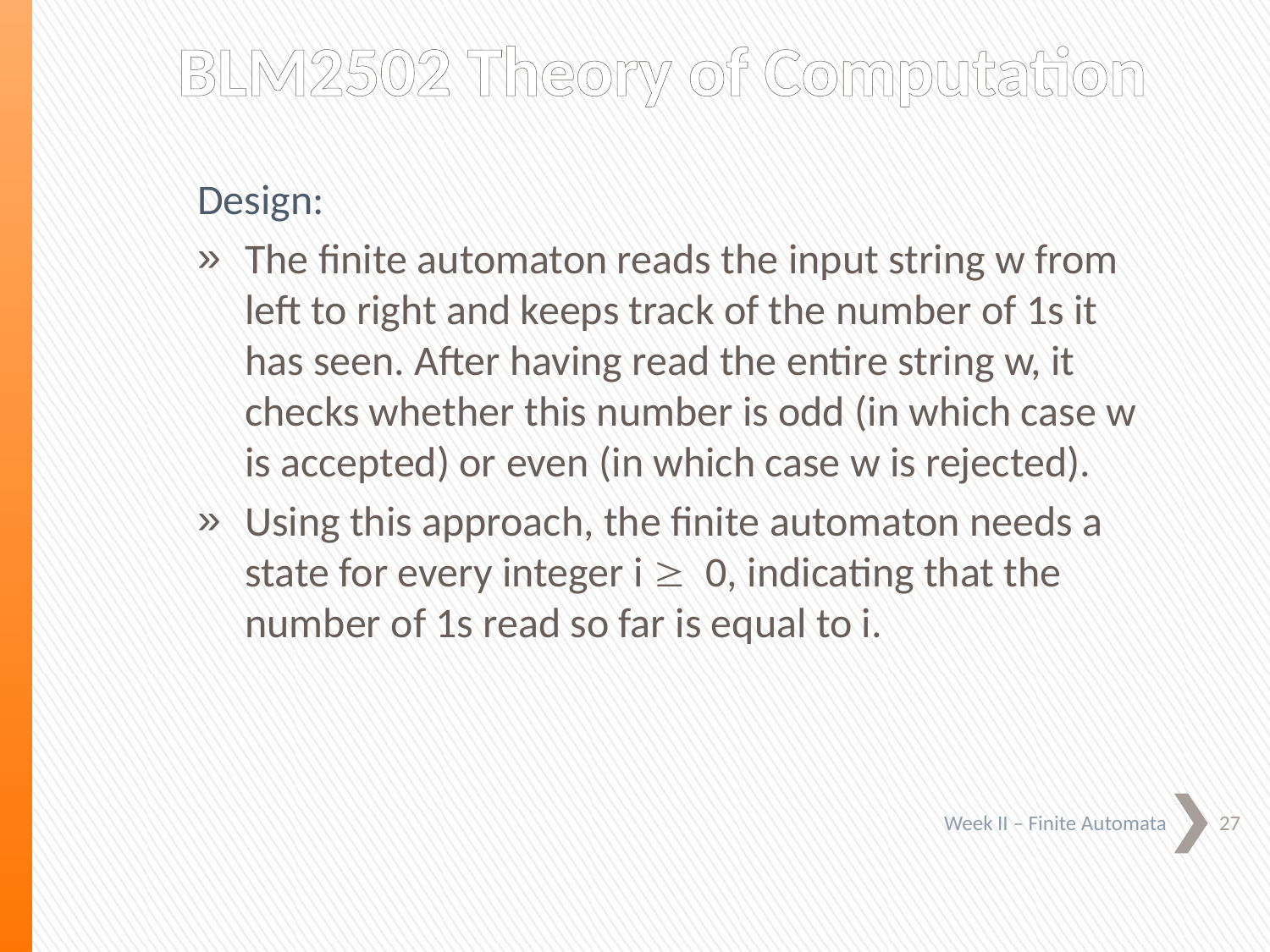

# BLM2502 Theory of Computation

Design:
The finite automaton reads the input string w from left to right and keeps track of the number of 1s it has seen. After having read the entire string w, it checks whether this number is odd (in which case w is accepted) or even (in which case w is rejected).
Using this approach, the finite automaton needs a state for every integer i ≥  0, indicating that the number of 1s read so far is equal to i.
27
Week II – Finite Automata